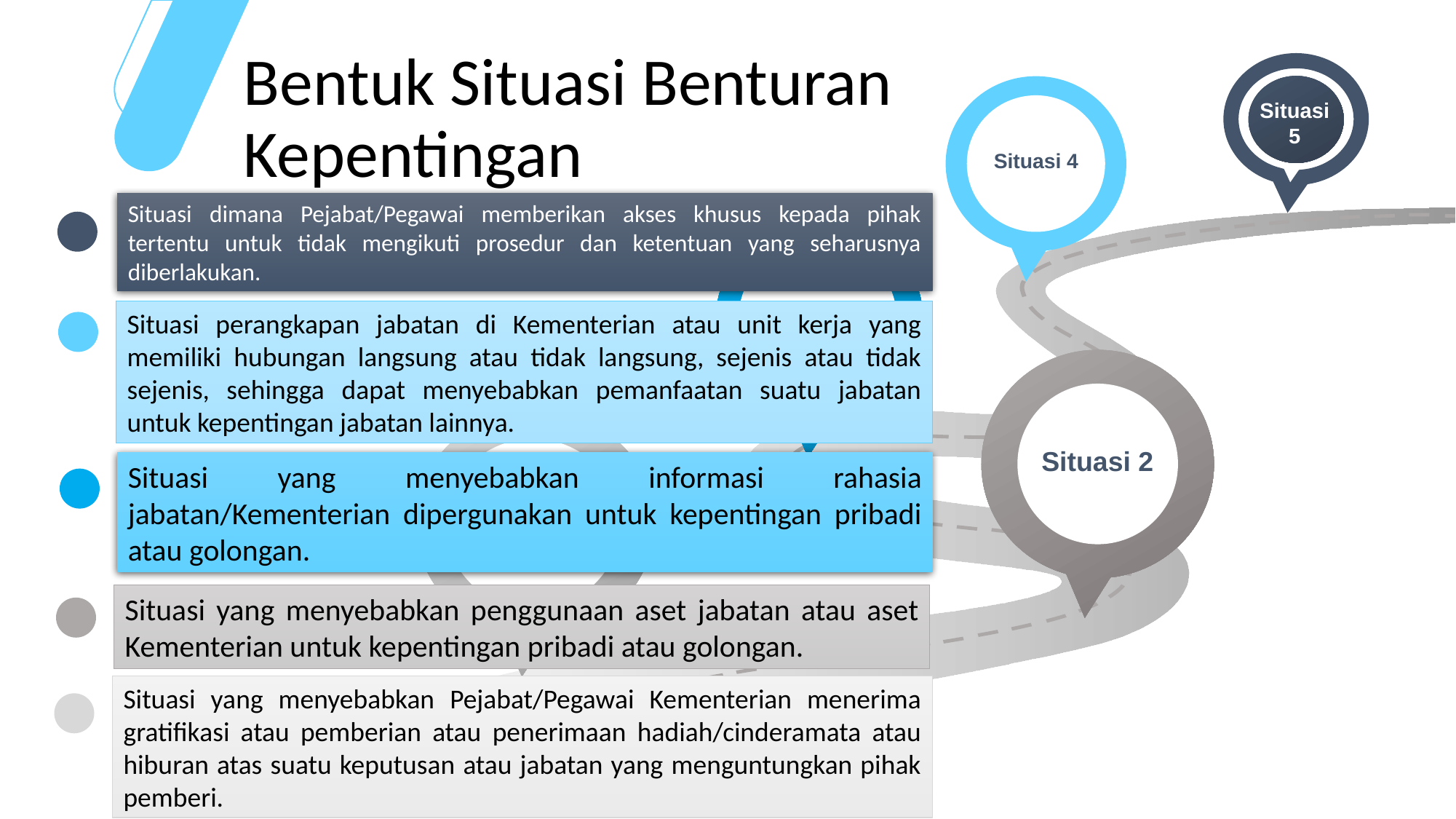

Situasi 5

Situasi 4
Bentuk Situasi Benturan Kepentingan
Situasi dimana Pejabat/Pegawai memberikan akses khusus kepada pihak tertentu untuk tidak mengikuti prosedur dan ketentuan yang seharusnya diberlakukan.

Situasi 3
Situasi perangkapan jabatan di Kementerian atau unit kerja yang memiliki hubungan langsung atau tidak langsung, sejenis atau tidak sejenis, sehingga dapat menyebabkan pemanfaatan suatu jabatan untuk kepentingan jabatan lainnya.

Situasi 2

Situasi 1
Situasi yang menyebabkan informasi rahasia jabatan/Kementerian dipergunakan untuk kepentingan pribadi atau golongan.

Situasi yang menyebabkan penggunaan aset jabatan atau aset Kementerian untuk kepentingan pribadi atau golongan.

Situasi yang menyebabkan Pejabat/Pegawai Kementerian menerima gratifikasi atau pemberian atau penerimaan hadiah/cinderamata atau hiburan atas suatu keputusan atau jabatan yang menguntungkan pihak pemberi.